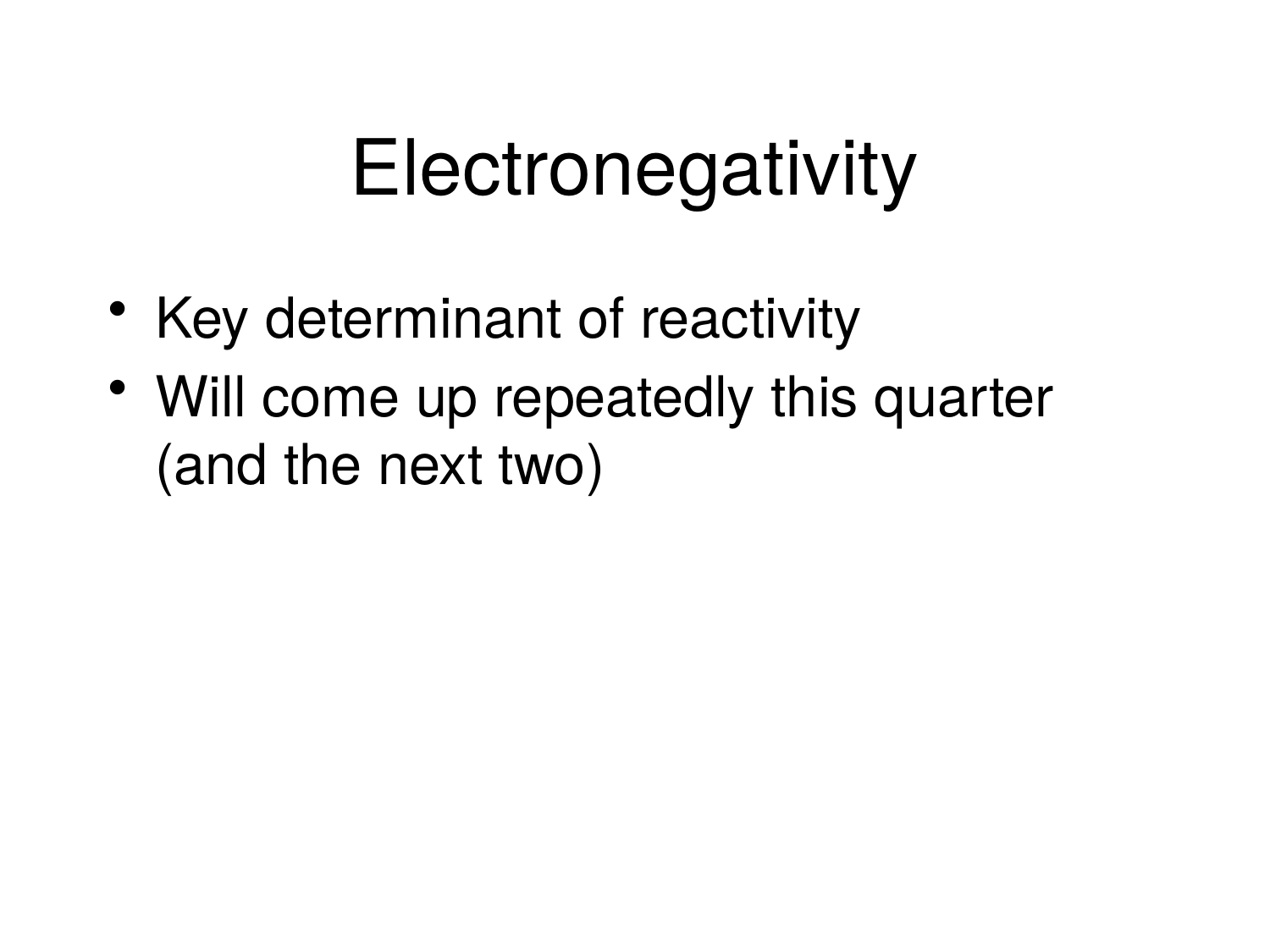

# Electronegativity
Key determinant of reactivity
Will come up repeatedly this quarter (and the next two)